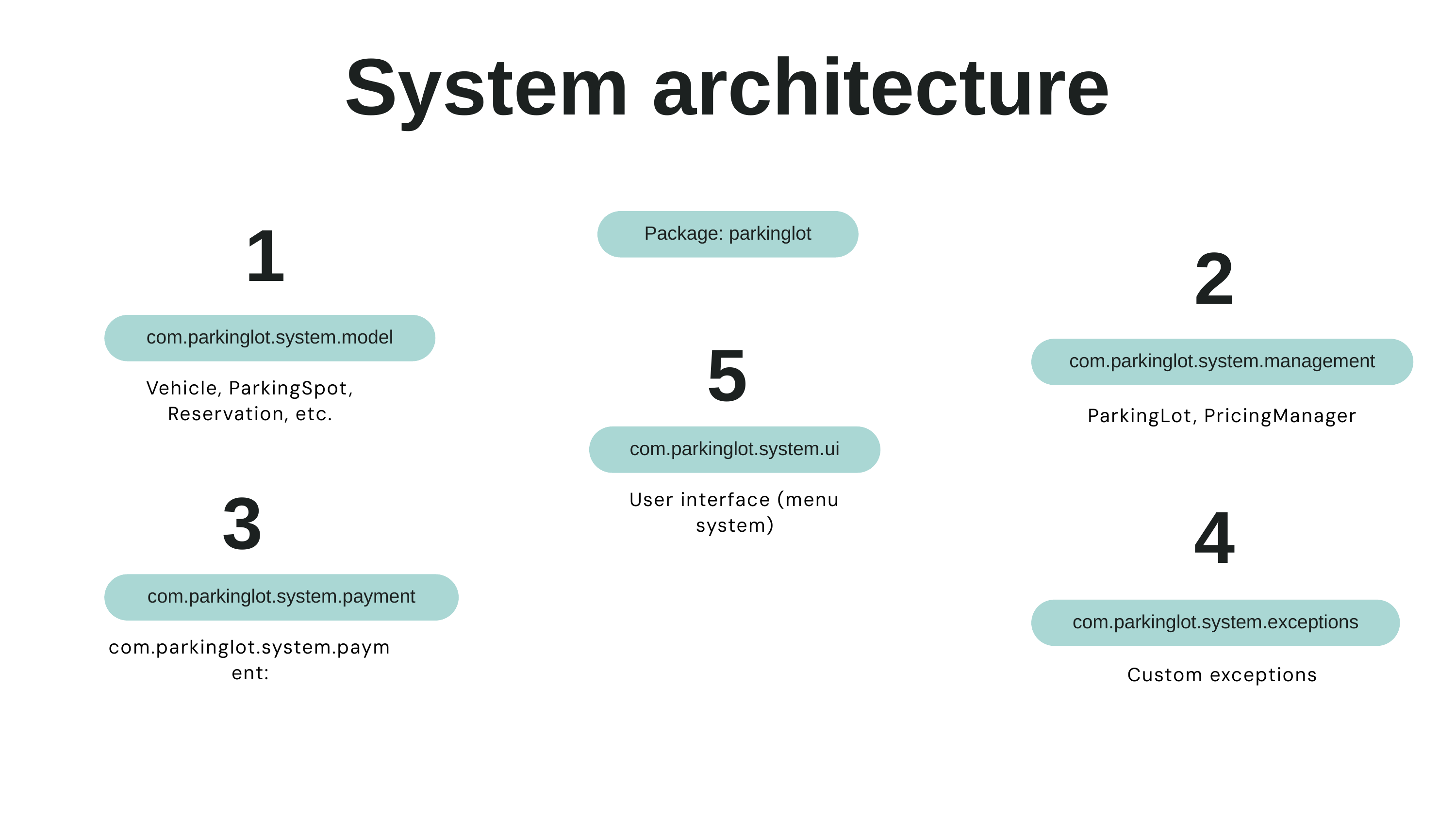

System architecture

1
Package: parkinglot
2

com.parkinglot.system.model

5

com.parkinglot.system.management

Vehicle, ParkingSpot, Reservation, etc.

ParkingLot, PricingManager

com.parkinglot.system.ui

3
User interface (menu system)

4

com.parkinglot.system.payment

com.parkinglot.system.exceptions

com.parkinglot.system.payment:

Custom exceptions